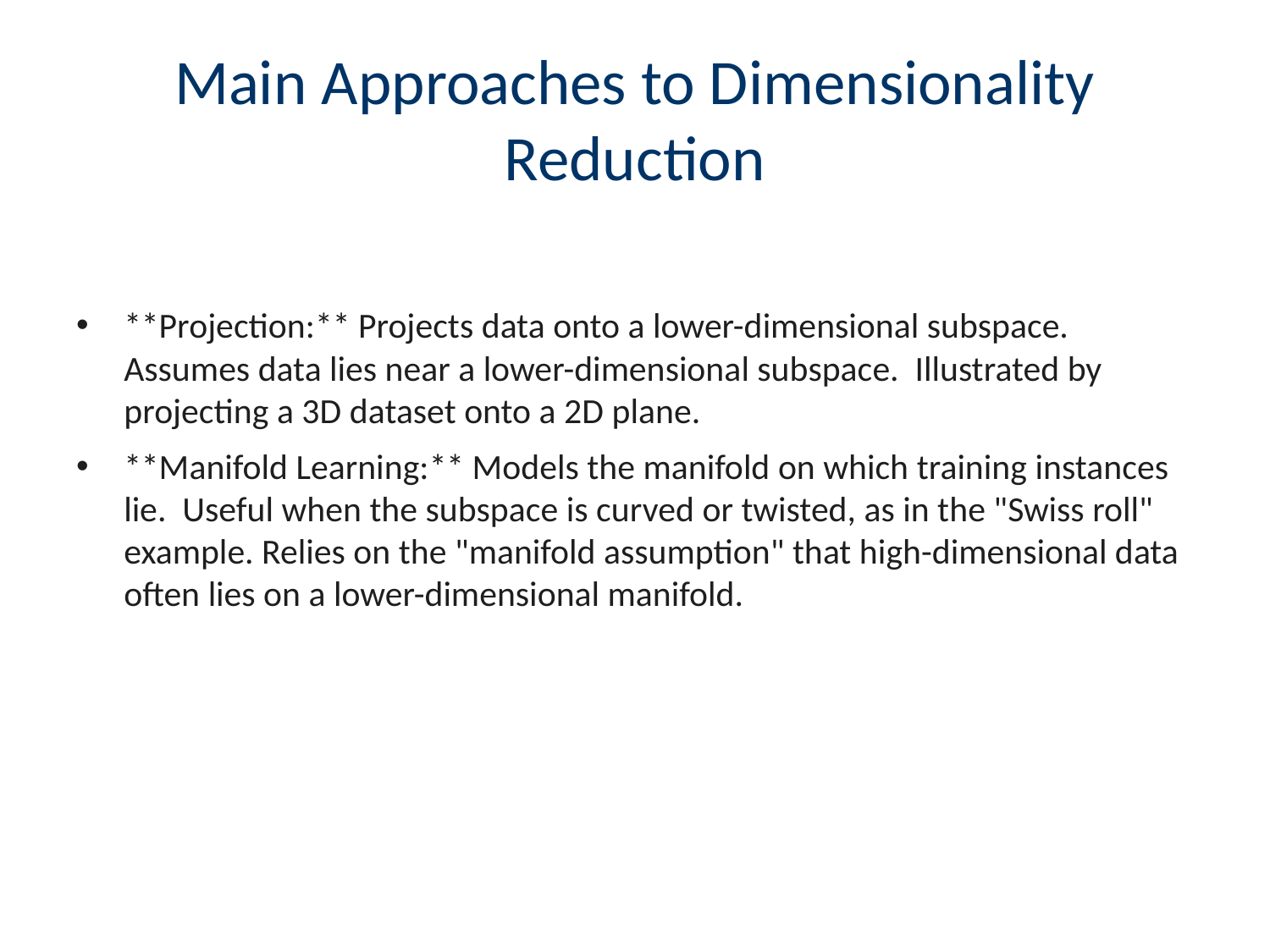

# Main Approaches to Dimensionality Reduction

**Projection:** Projects data onto a lower-dimensional subspace.  Assumes data lies near a lower-dimensional subspace.  Illustrated by projecting a 3D dataset onto a 2D plane.
**Manifold Learning:** Models the manifold on which training instances lie.  Useful when the subspace is curved or twisted, as in the "Swiss roll" example. Relies on the "manifold assumption" that high-dimensional data often lies on a lower-dimensional manifold.